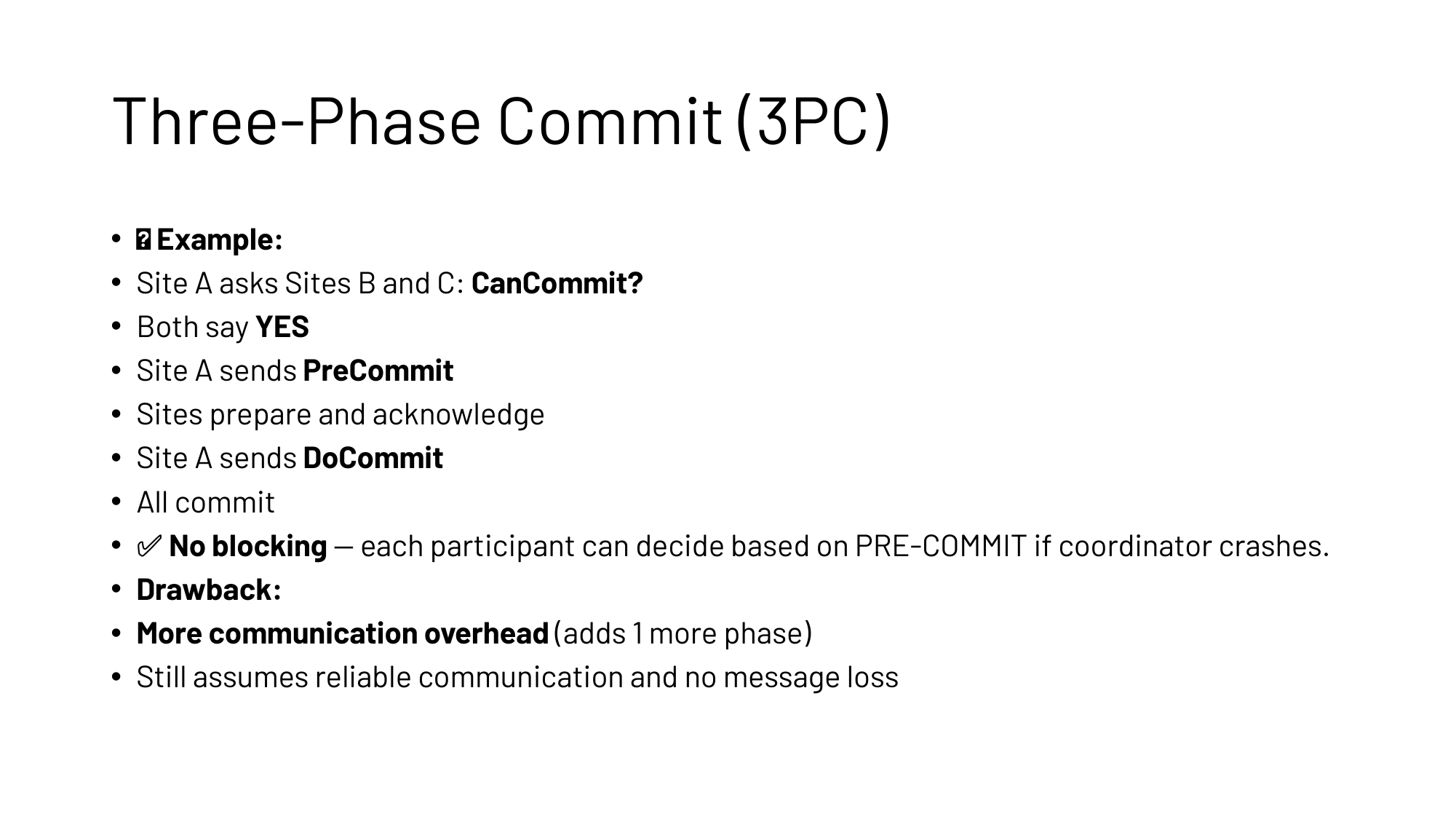

# Three-Phase Commit (3PC)
🧪 Example:
Site A asks Sites B and C: CanCommit?
Both say YES
Site A sends PreCommit
Sites prepare and acknowledge
Site A sends DoCommit
All commit
✅ No blocking — each participant can decide based on PRE-COMMIT if coordinator crashes.
Drawback:
More communication overhead (adds 1 more phase)
Still assumes reliable communication and no message loss